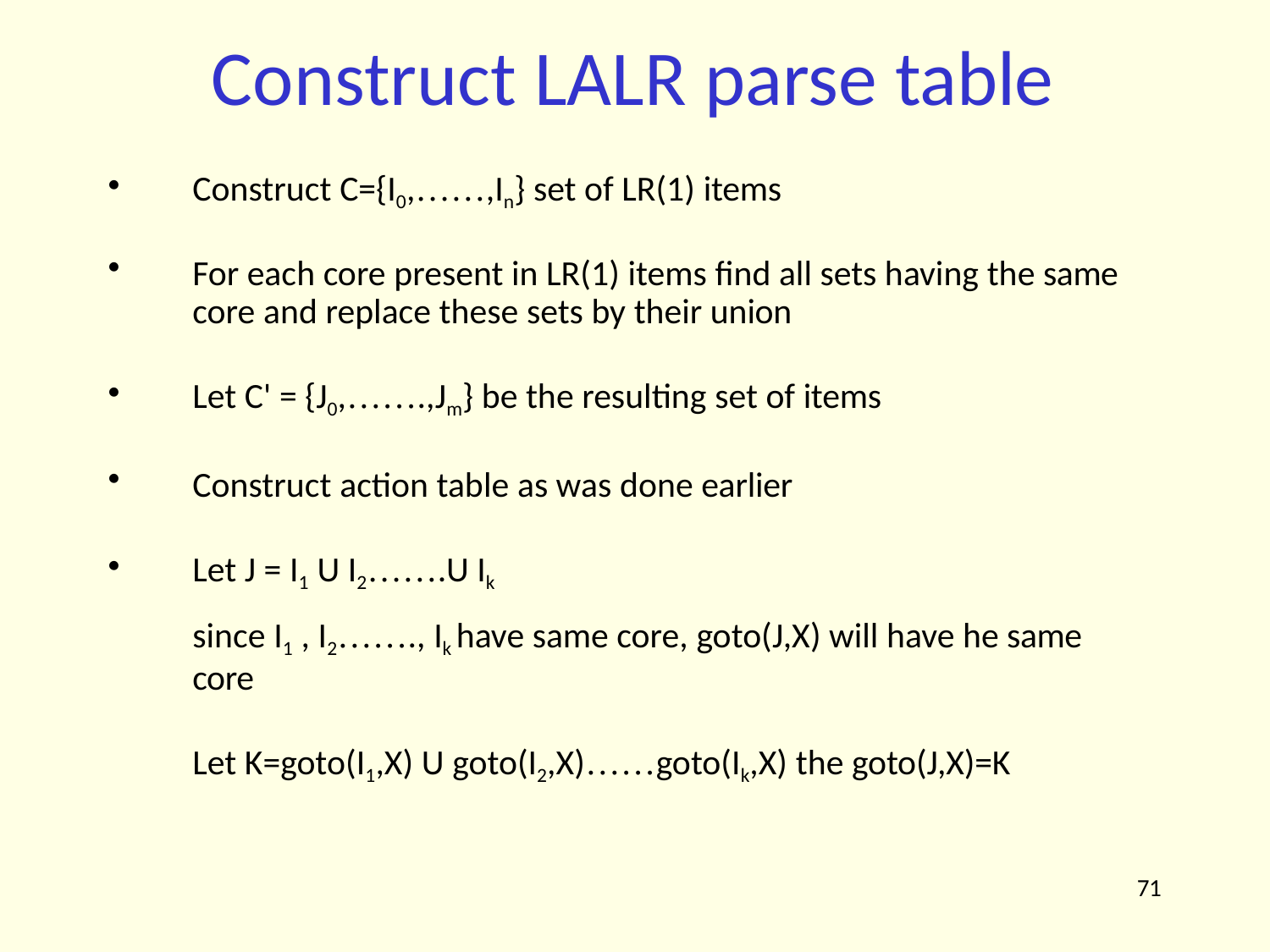

# Construct LALR parse table
Construct C={I0,……,In} set of LR(1) items
For each core present in LR(1) items find all sets having the same
core and replace these sets by their union
Let C' = {J0,…….,Jm} be the resulting set of items
Construct action table as was done earlier
Let J = I1 U I2…….U Ik
since I1 , I2……., Ik have same core, goto(J,X) will have he same
core
Let K=goto(I1,X) U goto(I2,X)……goto(Ik,X) the goto(J,X)=K
71